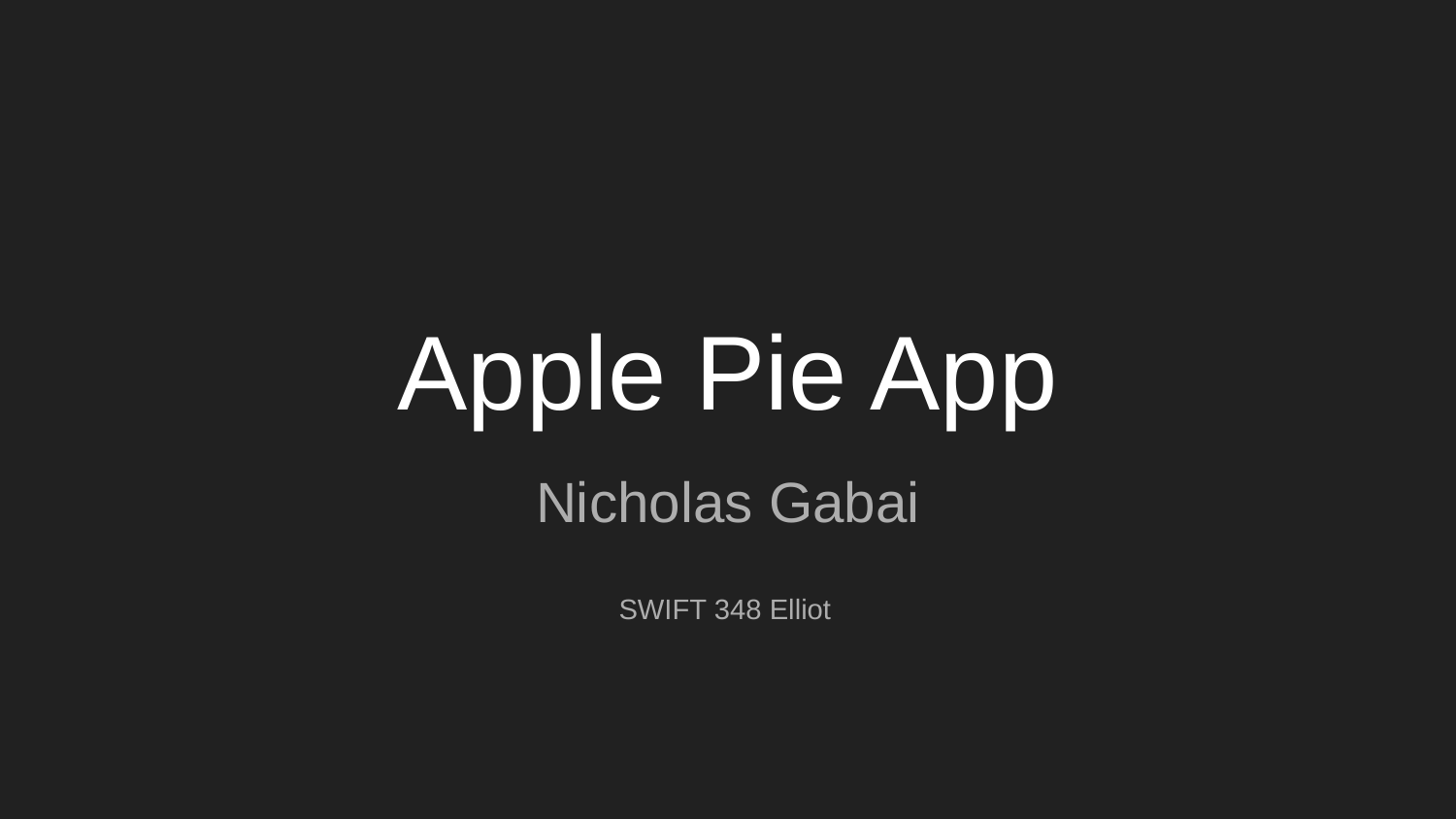

# Apple Pie App
Nicholas Gabai
SWIFT 348 Elliot